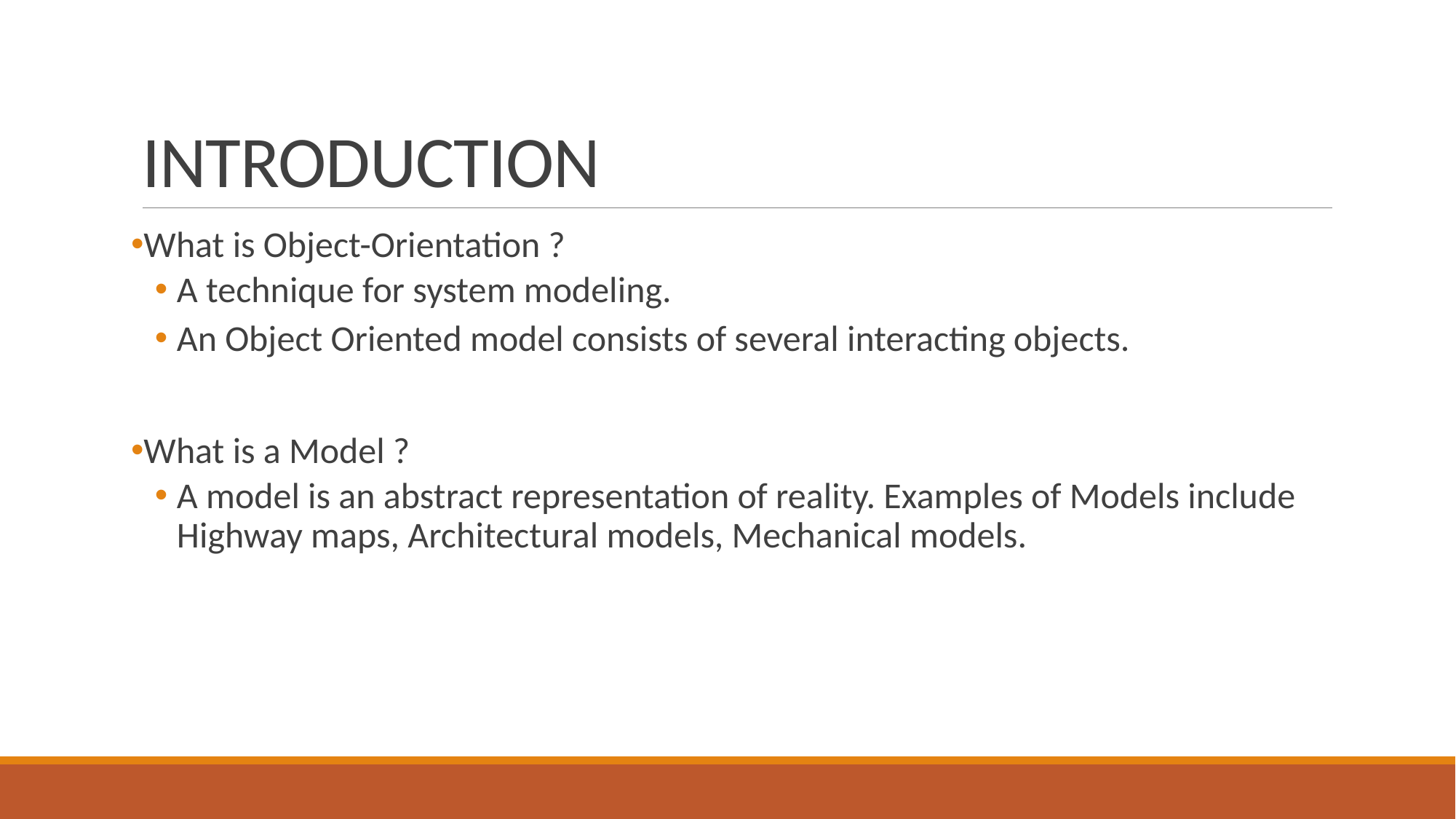

# INTRODUCTION
What is Object-Orientation ?
A technique for system modeling.
An Object Oriented model consists of several interacting objects.

What is a Model ?
A model is an abstract representation of reality. Examples of Models include Highway maps, Architectural models, Mechanical models.